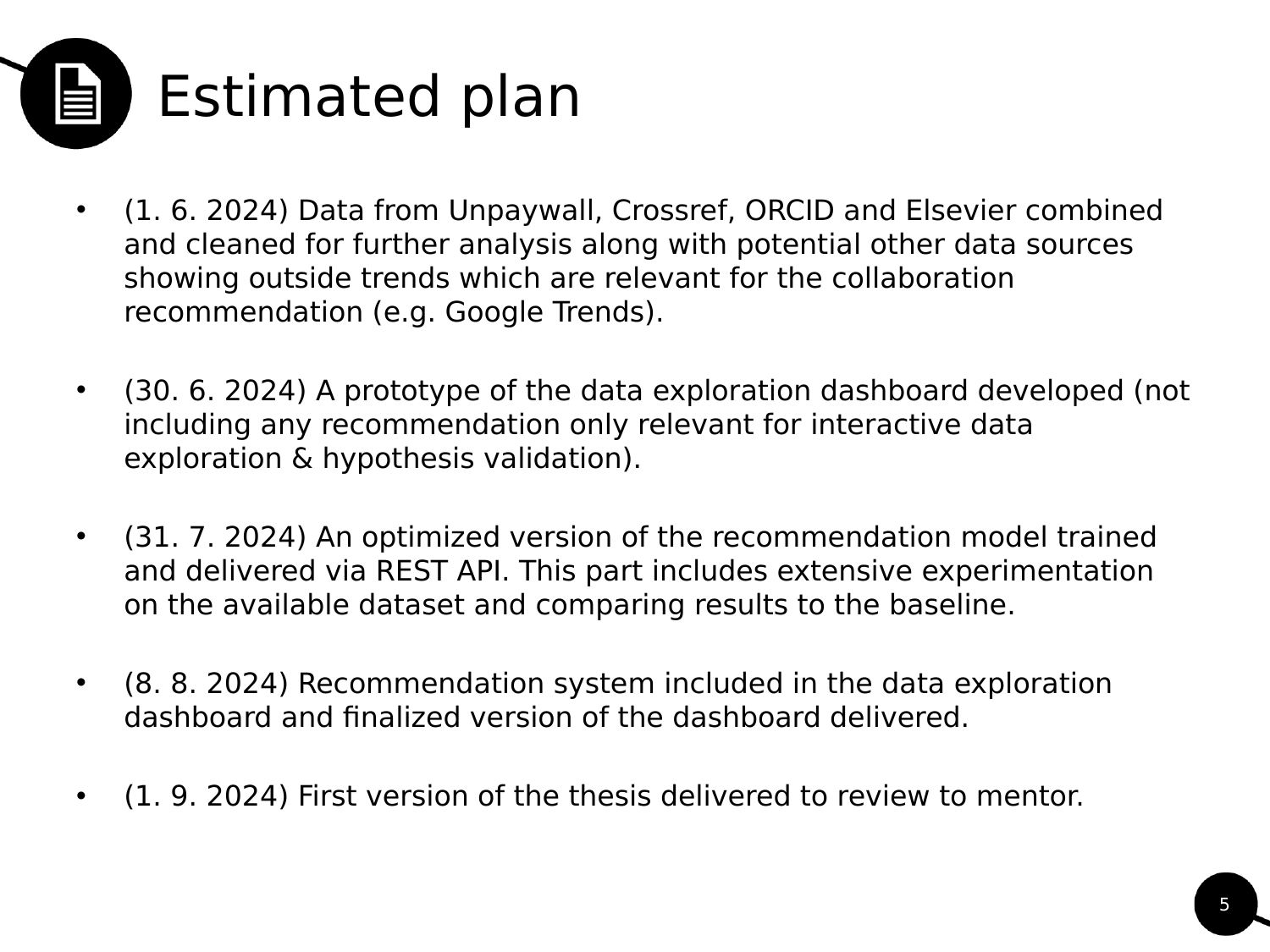

# Estimated plan
(1. 6. 2024) Data from Unpaywall, Crossref, ORCID and Elsevier combined and cleaned for further analysis along with potential other data sources showing outside trends which are relevant for the collaboration recommendation (e.g. Google Trends).

(30. 6. 2024) A prototype of the data exploration dashboard developed (not including any recommendation only relevant for interactive data exploration & hypothesis validation).

(31. 7. 2024) An optimized version of the recommendation model trained and delivered via REST API. This part includes extensive experimentation on the available dataset and comparing results to the baseline.

(8. 8. 2024) Recommendation system included in the data exploration dashboard and finalized version of the dashboard delivered.

(1. 9. 2024) First version of the thesis delivered to review to mentor.
5